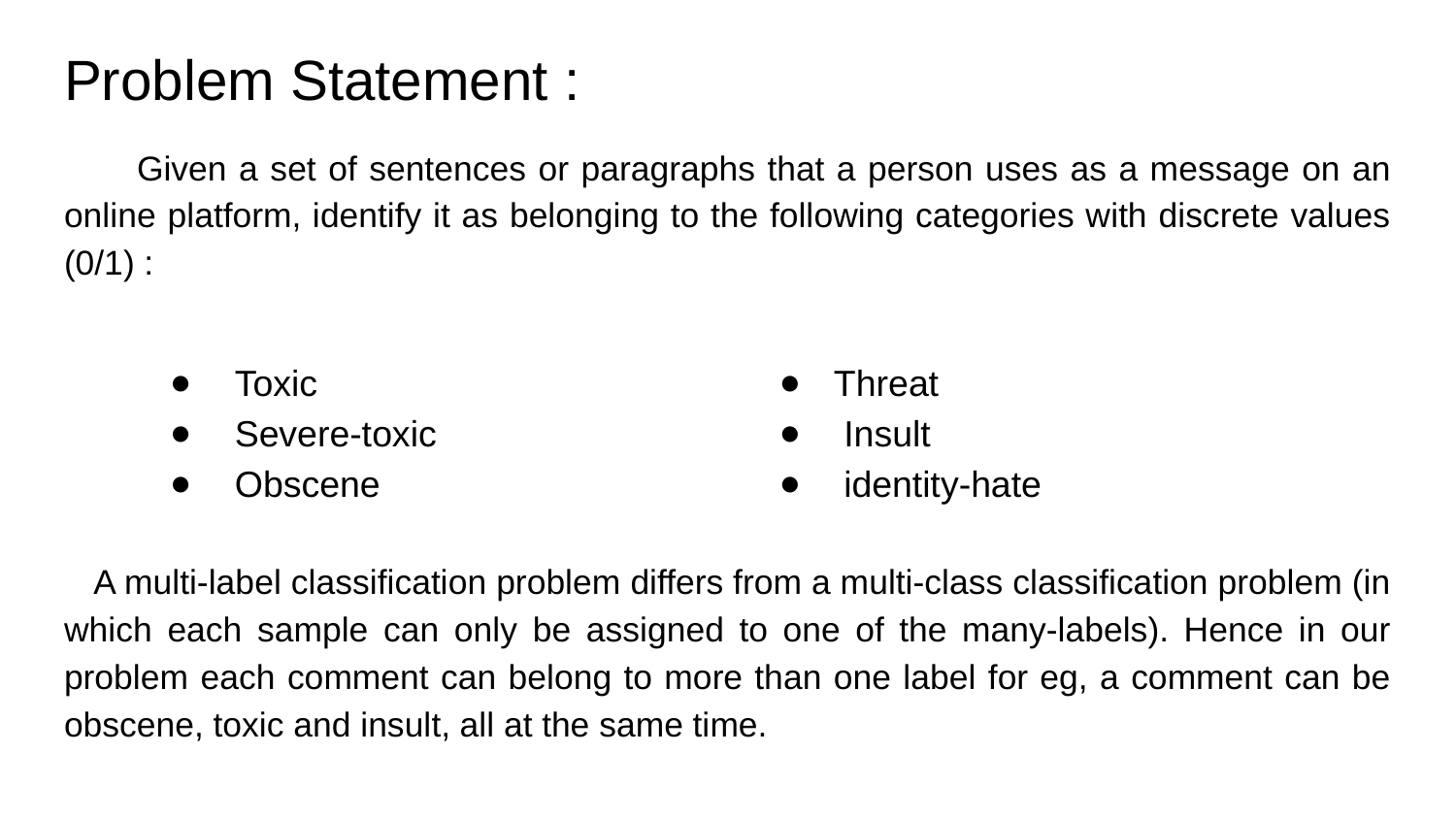

# Problem Statement :
Given a set of sentences or paragraphs that a person uses as a message on an online platform, identify it as belonging to the following categories with discrete values (0/1) :

   A multi-label classification problem differs from a multi-class classification problem (in which each sample can only be assigned to one of the many-labels). Hence in our problem each comment can belong to more than one label for eg, a comment can be obscene, toxic and insult, all at the same time.
 Toxic
 Severe-toxic
 Obscene
Threat
 Insult
 identity-hate